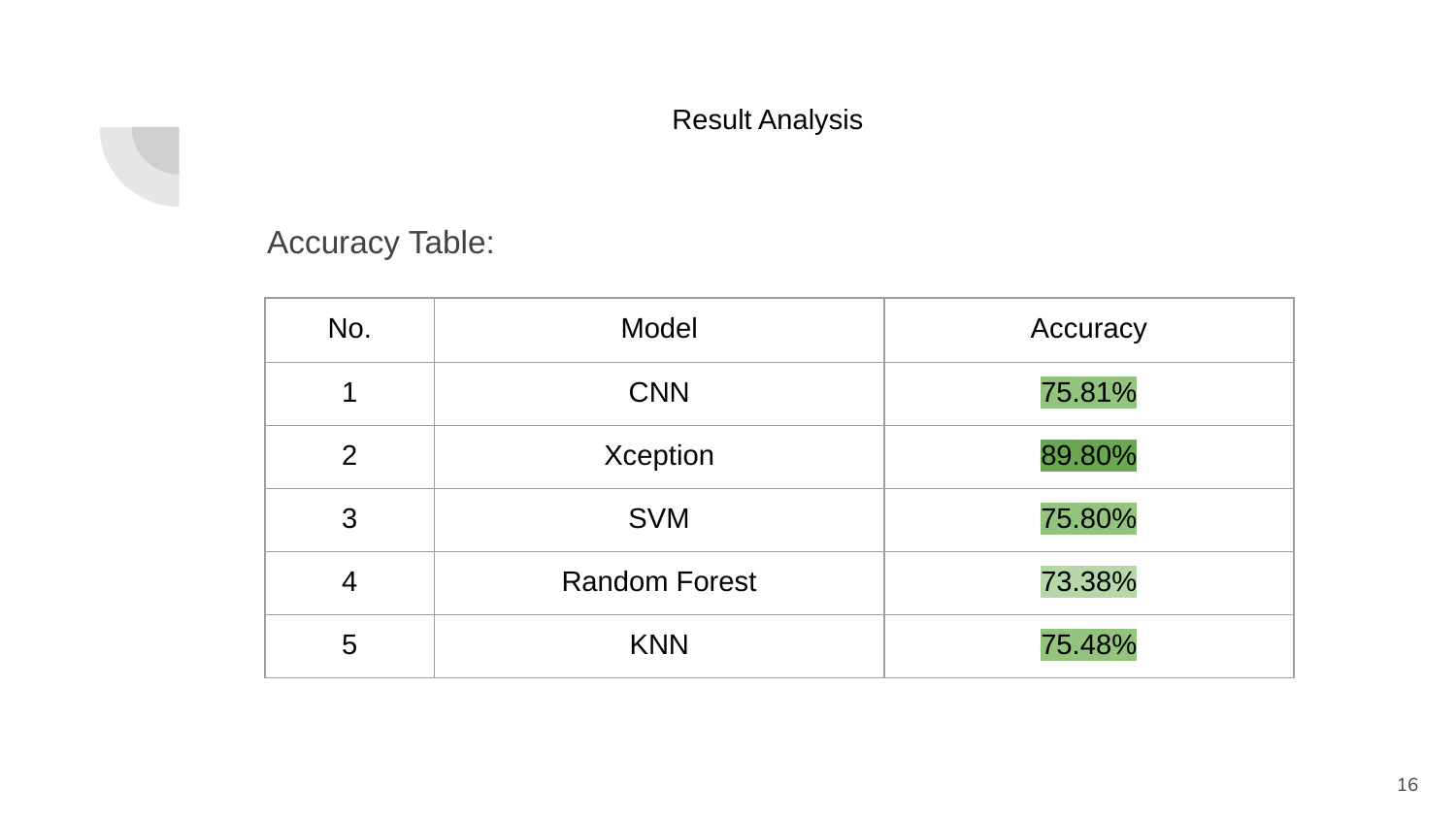

# Result Analysis
     Accuracy Table:

| No. | Model | Accuracy |
| --- | --- | --- |
| 1 | CNN | 75.81% |
| 2 | Xception | 89.80% |
| 3 | SVM | 75.80% |
| 4 | Random Forest | 73.38% |
| 5 | KNN | 75.48% |
16